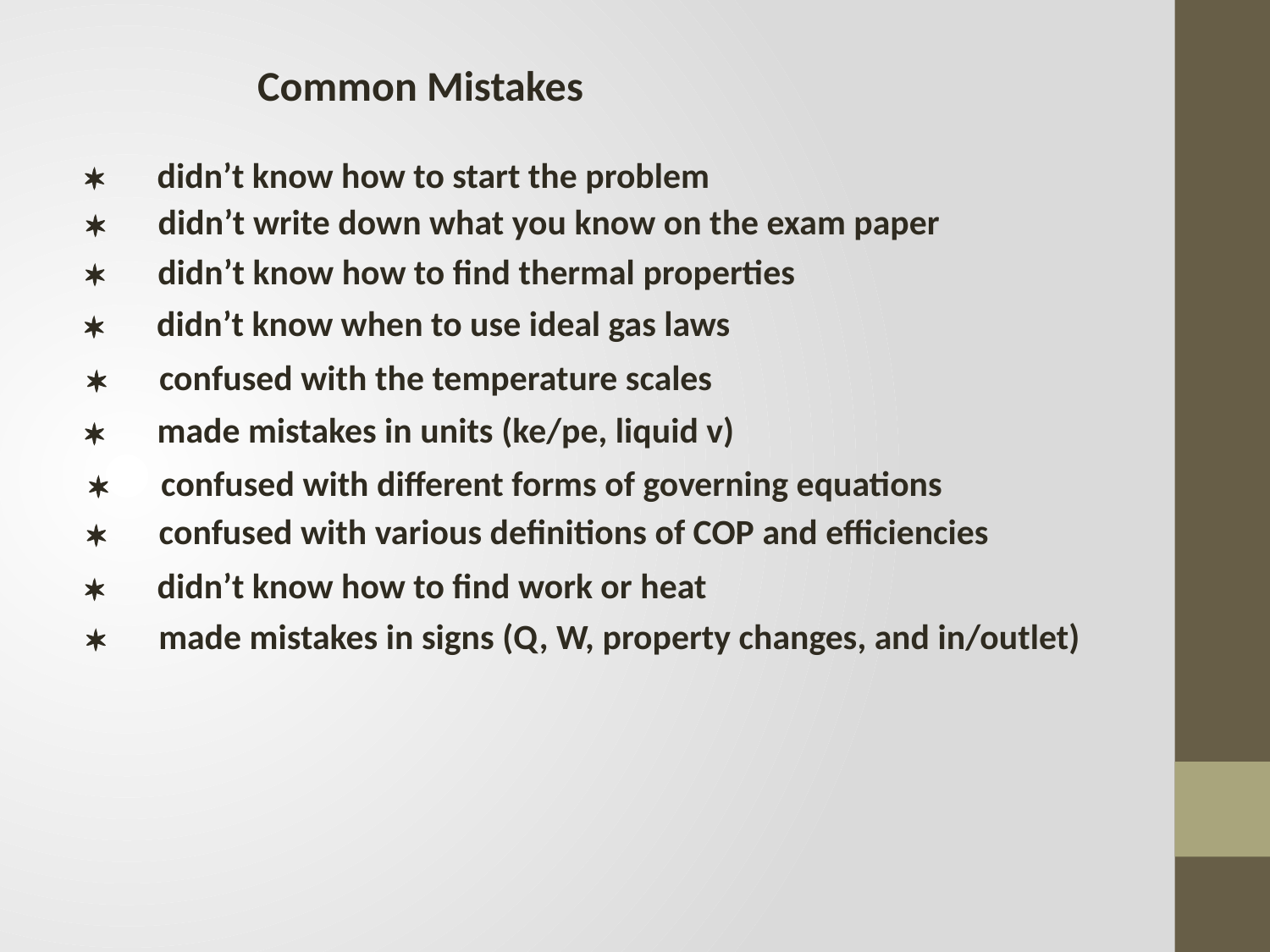

Common Mistakes
∗   didn’t know how to start the problem
∗   didn’t write down what you know on the exam paper

∗   didn’t know how to find thermal properties
∗   didn’t know when to use ideal gas laws
∗   confused with the temperature scales
∗   made mistakes in units (ke/pe, liquid v)

∗   confused with different forms of governing equations

∗   confused with various definitions of COP and efficiencies

∗   didn’t know how to find work or heat

∗   made mistakes in signs (Q, W, property changes, and in/outlet)